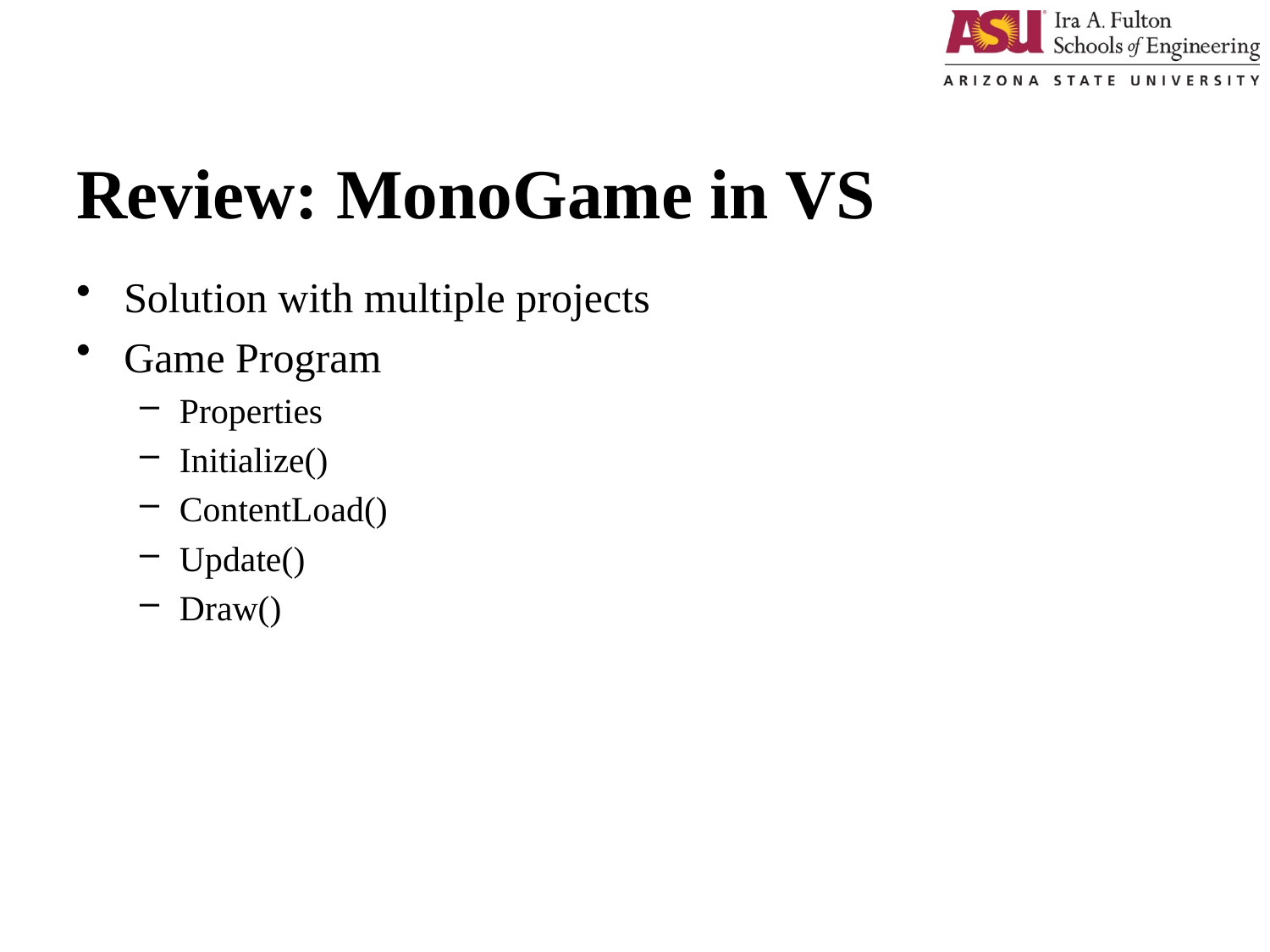

# Review: MonoGame in VS
Solution with multiple projects
Game Program
Properties
Initialize()
ContentLoad()
Update()
Draw()
1/9/2018